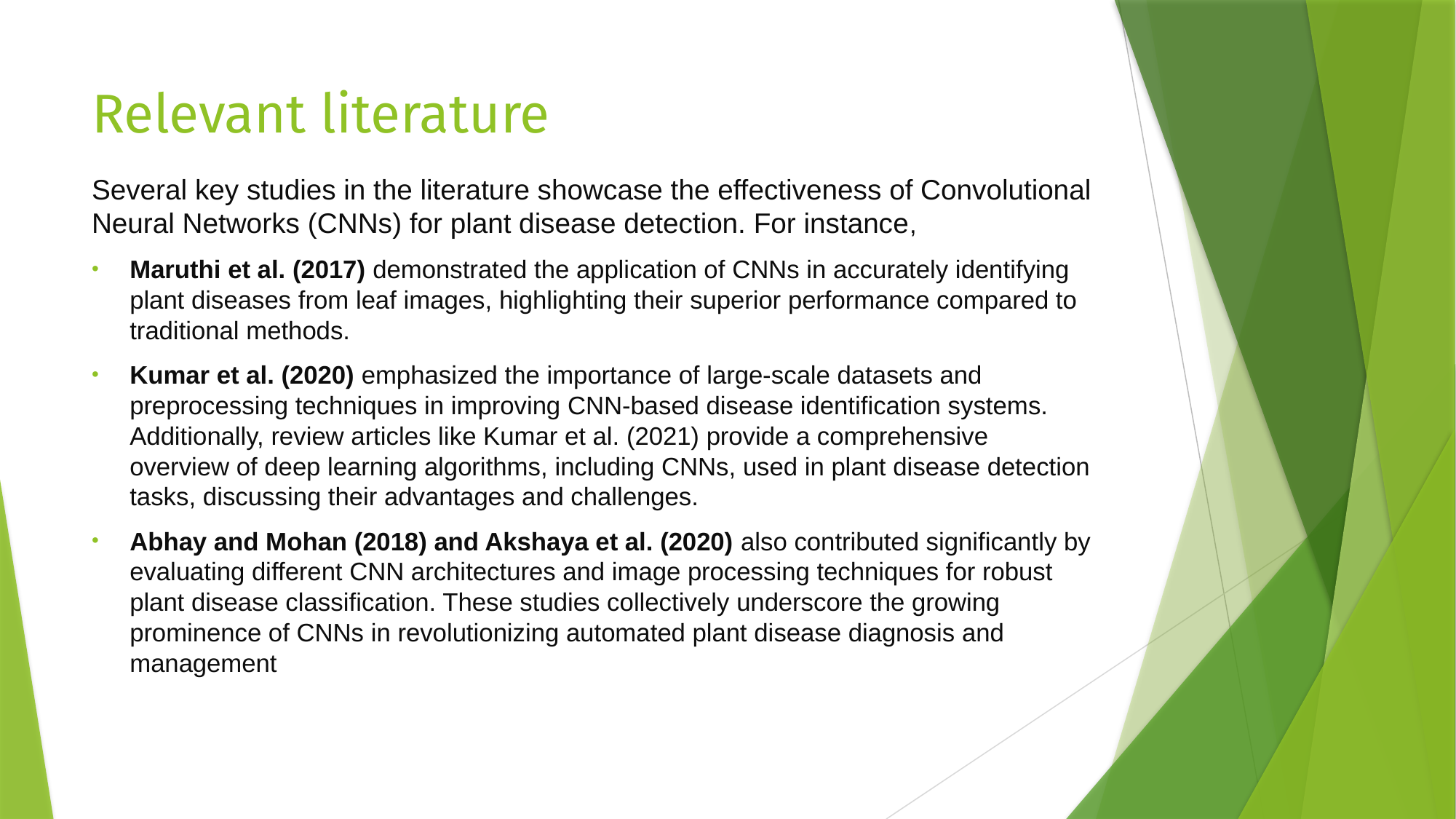

# Relevant literature
Several key studies in the literature showcase the effectiveness of Convolutional Neural Networks (CNNs) for plant disease detection. For instance,
Maruthi et al. (2017) demonstrated the application of CNNs in accurately identifying plant diseases from leaf images, highlighting their superior performance compared to traditional methods.
Kumar et al. (2020) emphasized the importance of large-scale datasets and preprocessing techniques in improving CNN-based disease identification systems. Additionally, review articles like Kumar et al. (2021) provide a comprehensive overview of deep learning algorithms, including CNNs, used in plant disease detection tasks, discussing their advantages and challenges.
Abhay and Mohan (2018) and Akshaya et al. (2020) also contributed significantly by evaluating different CNN architectures and image processing techniques for robust plant disease classification. These studies collectively underscore the growing prominence of CNNs in revolutionizing automated plant disease diagnosis and management